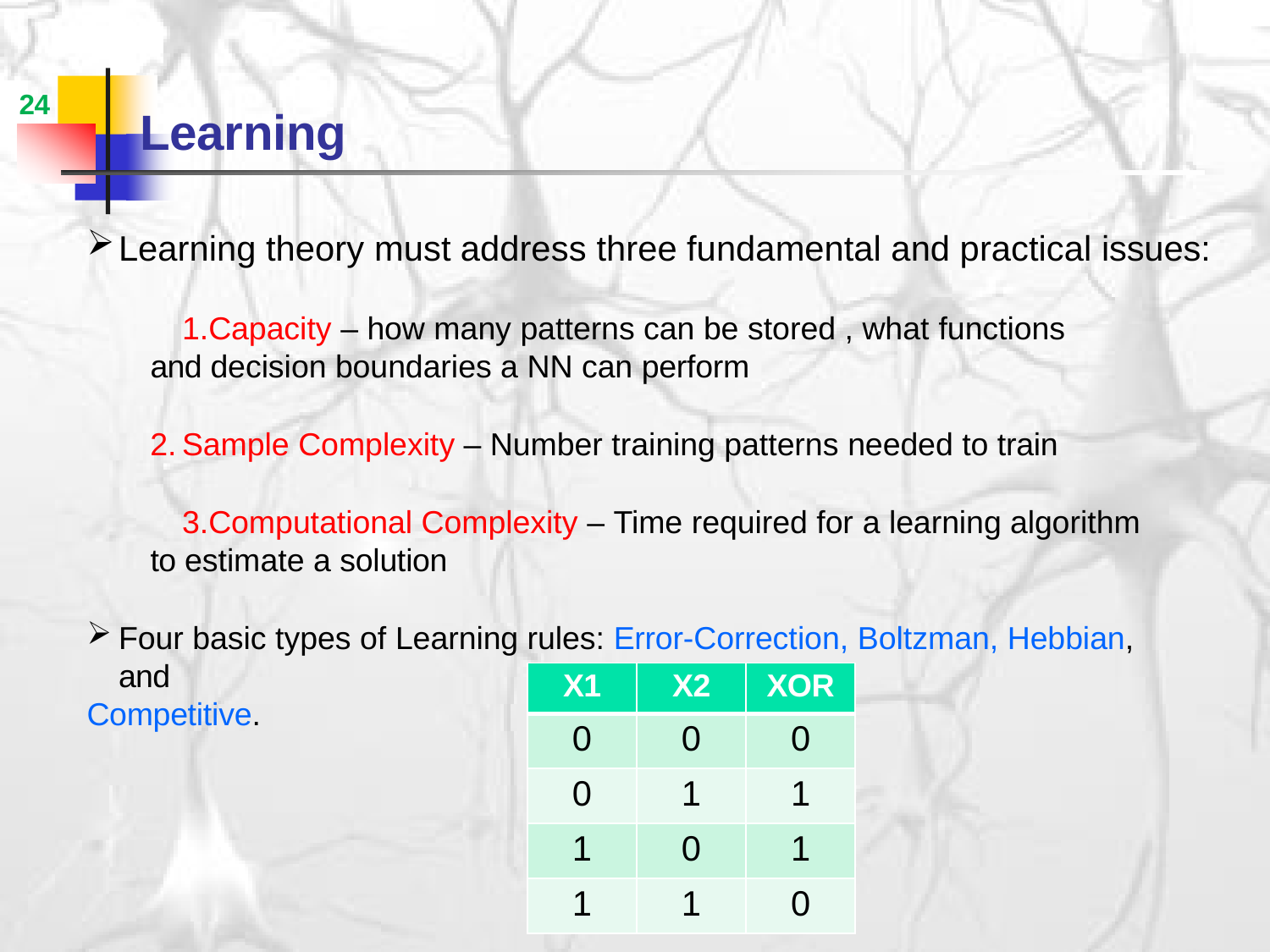

# Learning
24
Learning theory must address three fundamental and practical issues:

Capacity – how many patterns can be stored , what functions and decision boundaries a NN can perform

Sample Complexity – Number training patterns needed to train

Computational Complexity – Time required for a learning algorithm to estimate a solution

Four basic types of Learning rules: Error-Correction, Boltzman, Hebbian, and
Competitive.
| X1 | X2 | XOR |
| --- | --- | --- |
| 0 | 0 | 0 |
| 0 | 1 | 1 |
| 1 | 0 | 1 |
| 1 | 1 | 0 |